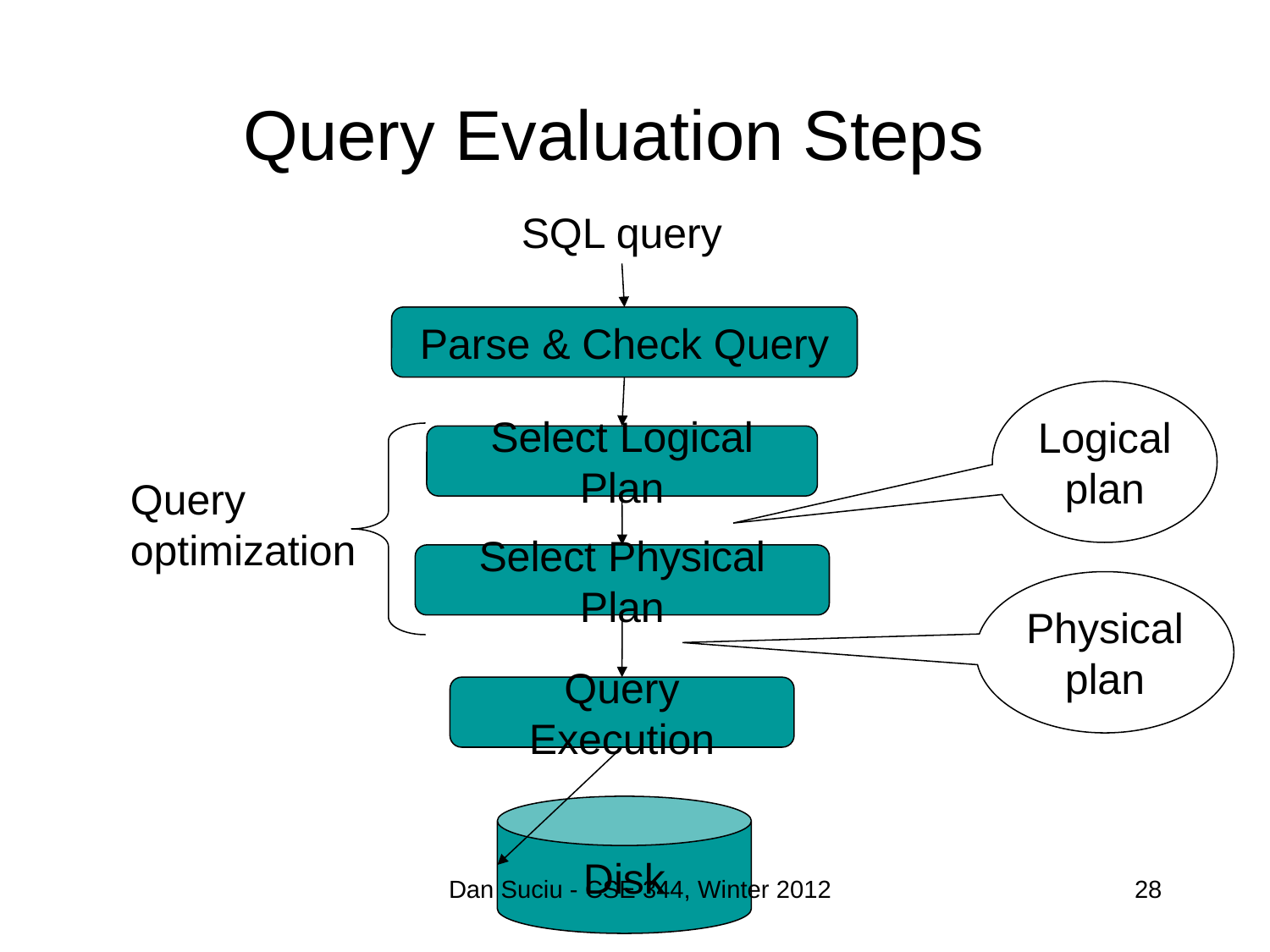

# Query Evaluation Steps
SQL query
Parse & Check Query
Logical
plan

Select Logical Plan
Query
optimization
Select Physical Plan
Physical
plan
Query Execution
Disk
Dan Suciu - CSE 344, Winter 2012
28